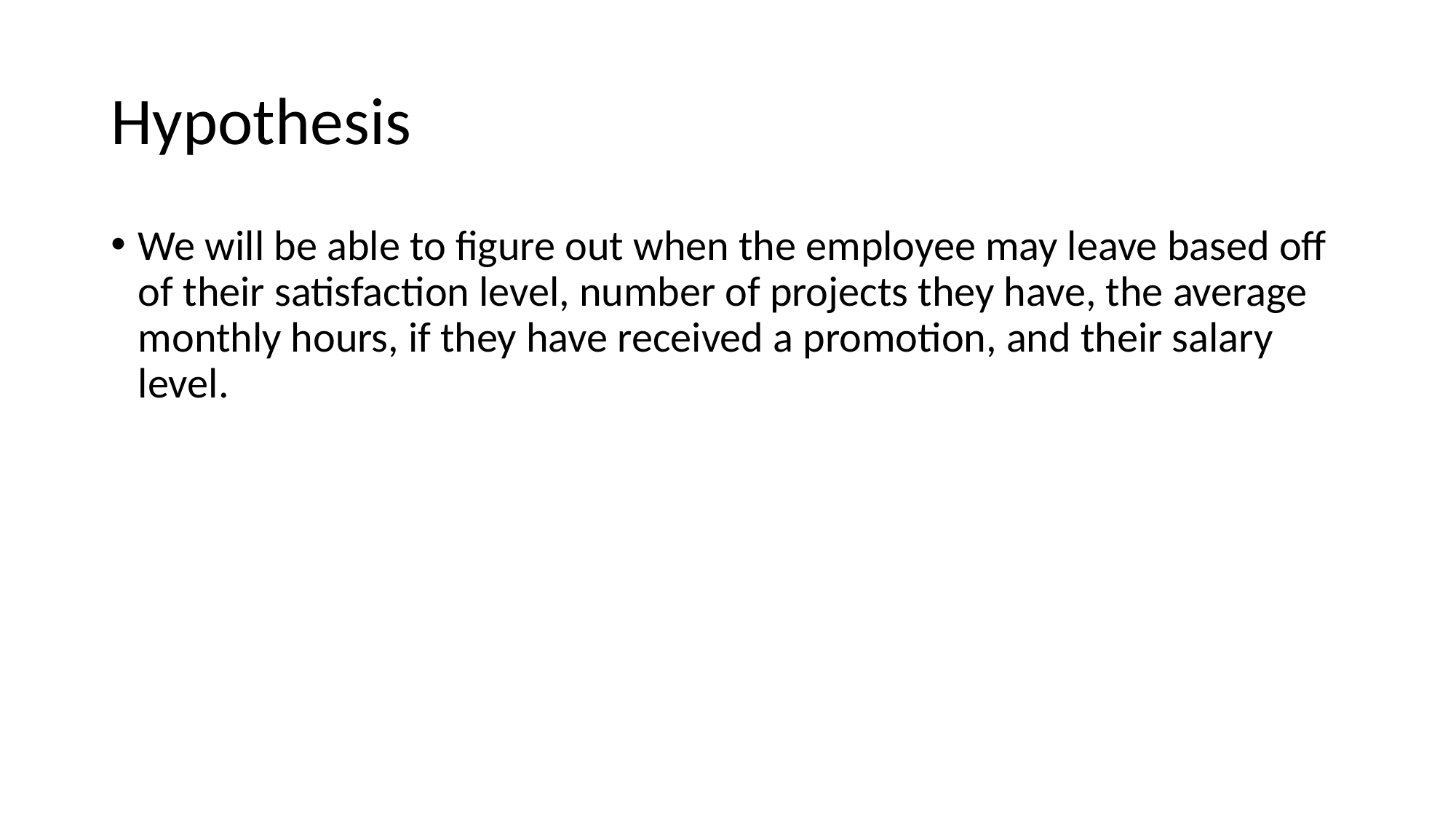

# Hypothesis
We will be able to figure out when the employee may leave based off of their satisfaction level, number of projects they have, the average monthly hours, if they have received a promotion, and their salary level.